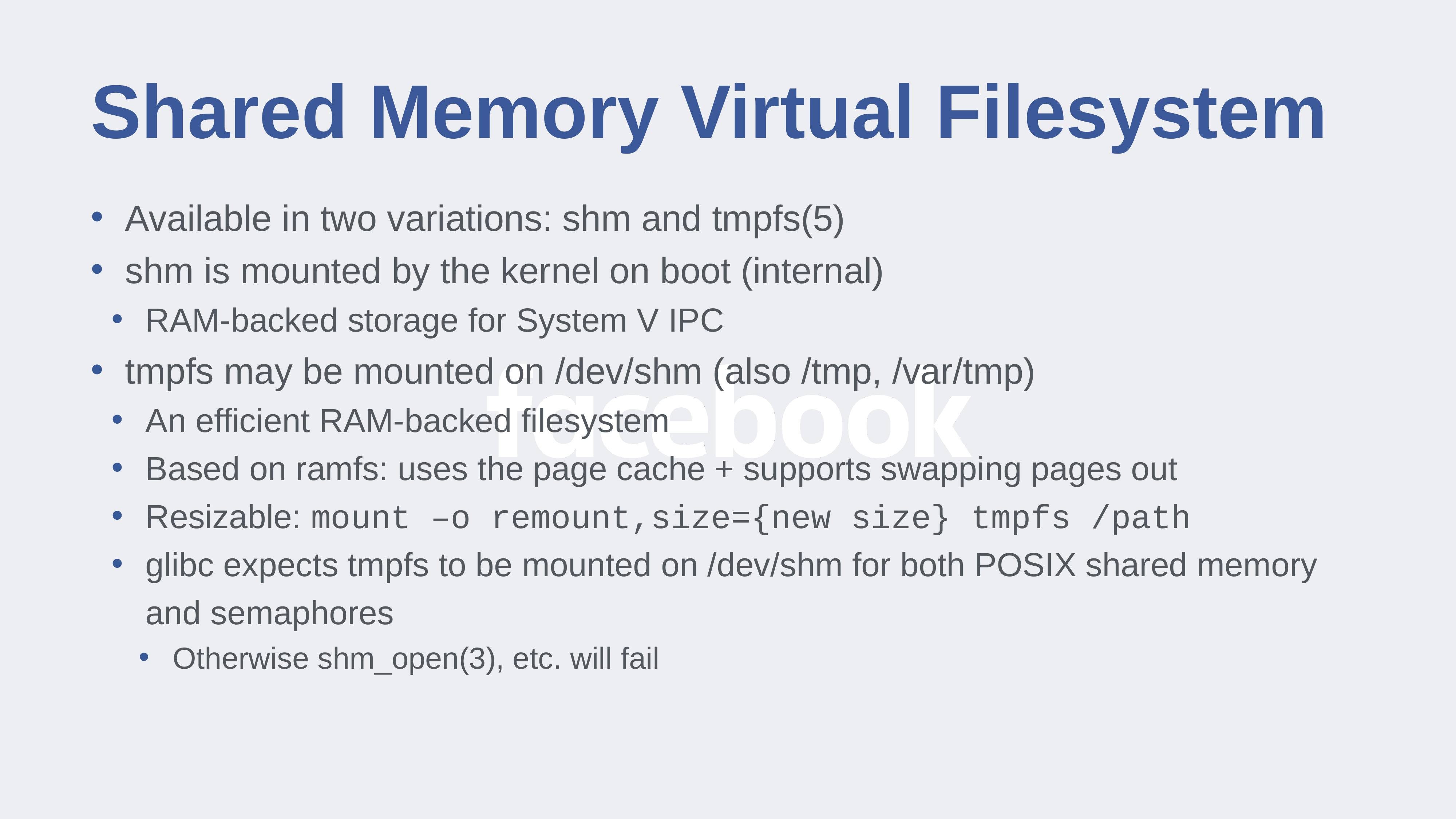

# Shared Memory Virtual Filesystem
Available in two variations: shm and tmpfs(5)
shm is mounted by the kernel on boot (internal)
RAM-backed storage for System V IPC
tmpfs may be mounted on /dev/shm (also /tmp, /var/tmp)
An efficient RAM-backed filesystem
Based on ramfs: uses the page cache + supports swapping pages out
Resizable: mount –o remount,size={new size} tmpfs /path
glibc expects tmpfs to be mounted on /dev/shm for both POSIX shared memory and semaphores
Otherwise shm_open(3), etc. will fail